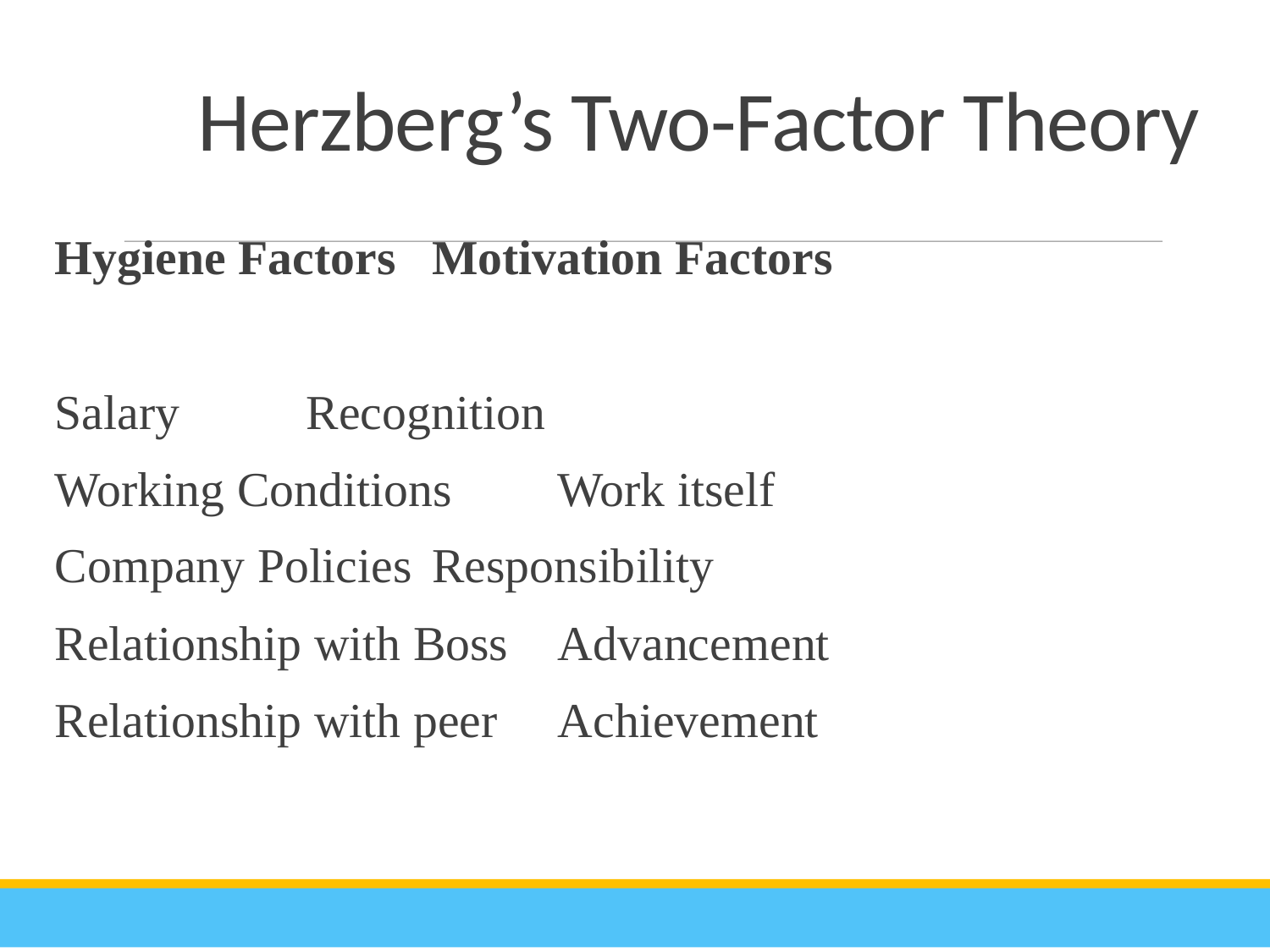

# Herzberg’s Two-Factor Theory
Hygiene Factors				Motivation Factors

Salary 					Recognition
Working Conditions			Work itself
Company Policies				Responsibility
Relationship with Boss			Advancement
Relationship with peer			Achievement